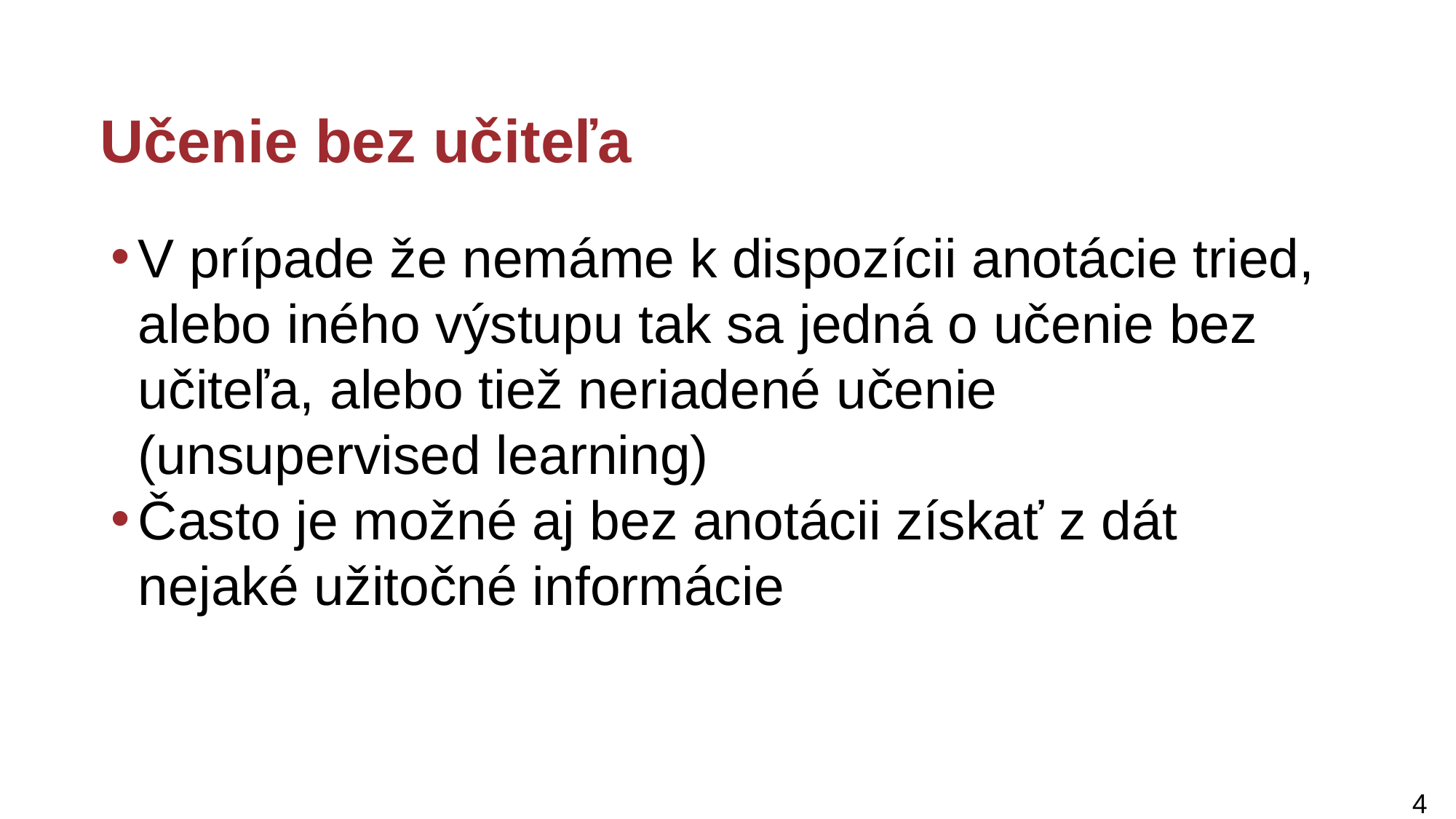

# Učenie bez učiteľa
V prípade že nemáme k dispozícii anotácie tried, alebo iného výstupu tak sa jedná o učenie bez učiteľa, alebo tiež neriadené učenie (unsupervised learning)
Často je možné aj bez anotácii získať z dát nejaké užitočné informácie